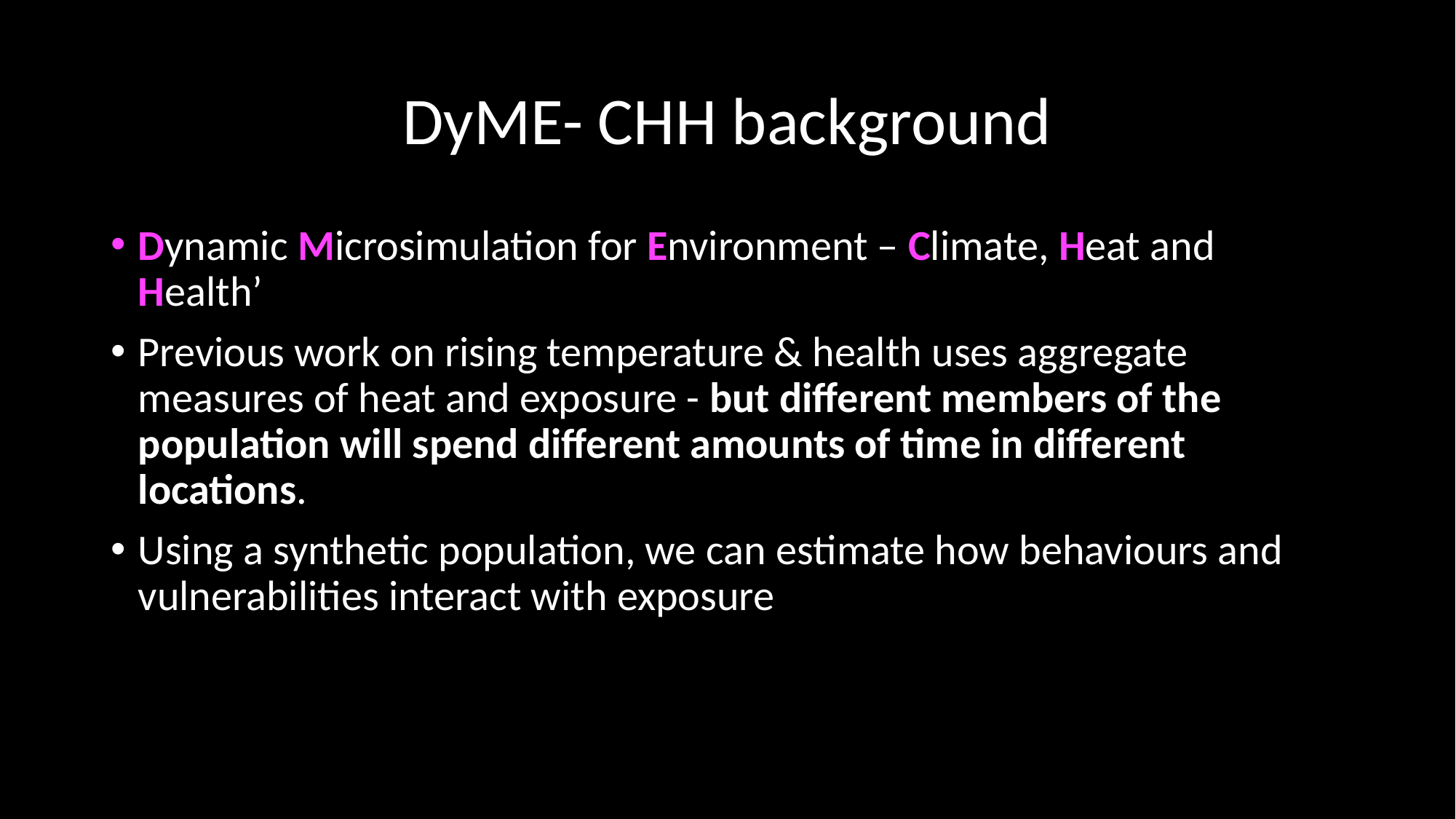

# DyME- CHH background
Dynamic Microsimulation for Environment – Climate, Heat and Health’
Previous work on rising temperature & health uses aggregate measures of heat and exposure - but different members of the population will spend different amounts of time in different locations.
Using a synthetic population, we can estimate how behaviours and vulnerabilities interact with exposure